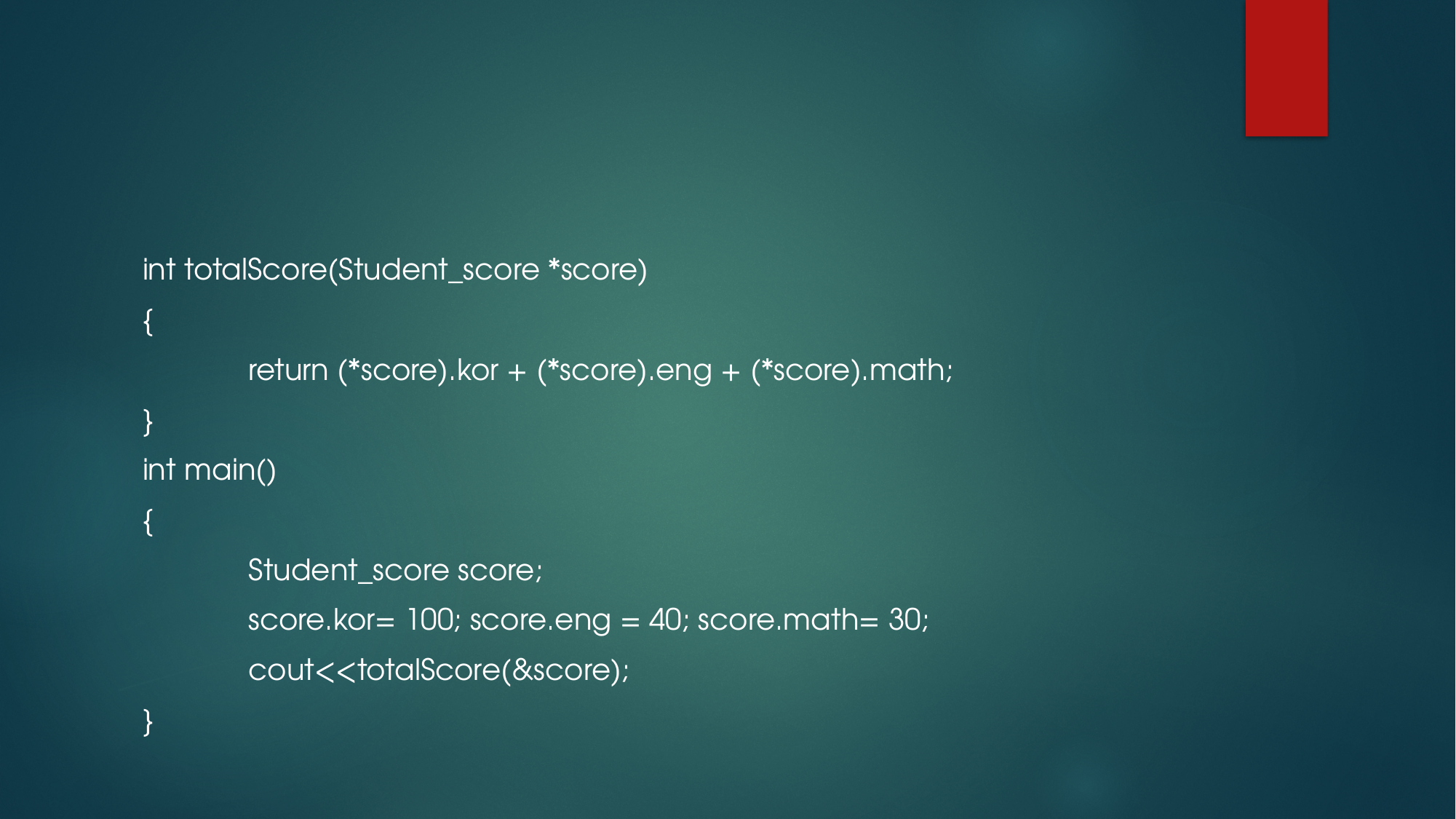

#
int totalScore(Student_score *score)
{
	return (*score).kor + (*score).eng + (*score).math;
}
int main()
{
	Student_score score;
	score.kor= 100; score.eng = 40; score.math= 30;
	cout<<totalScore(&score);
}